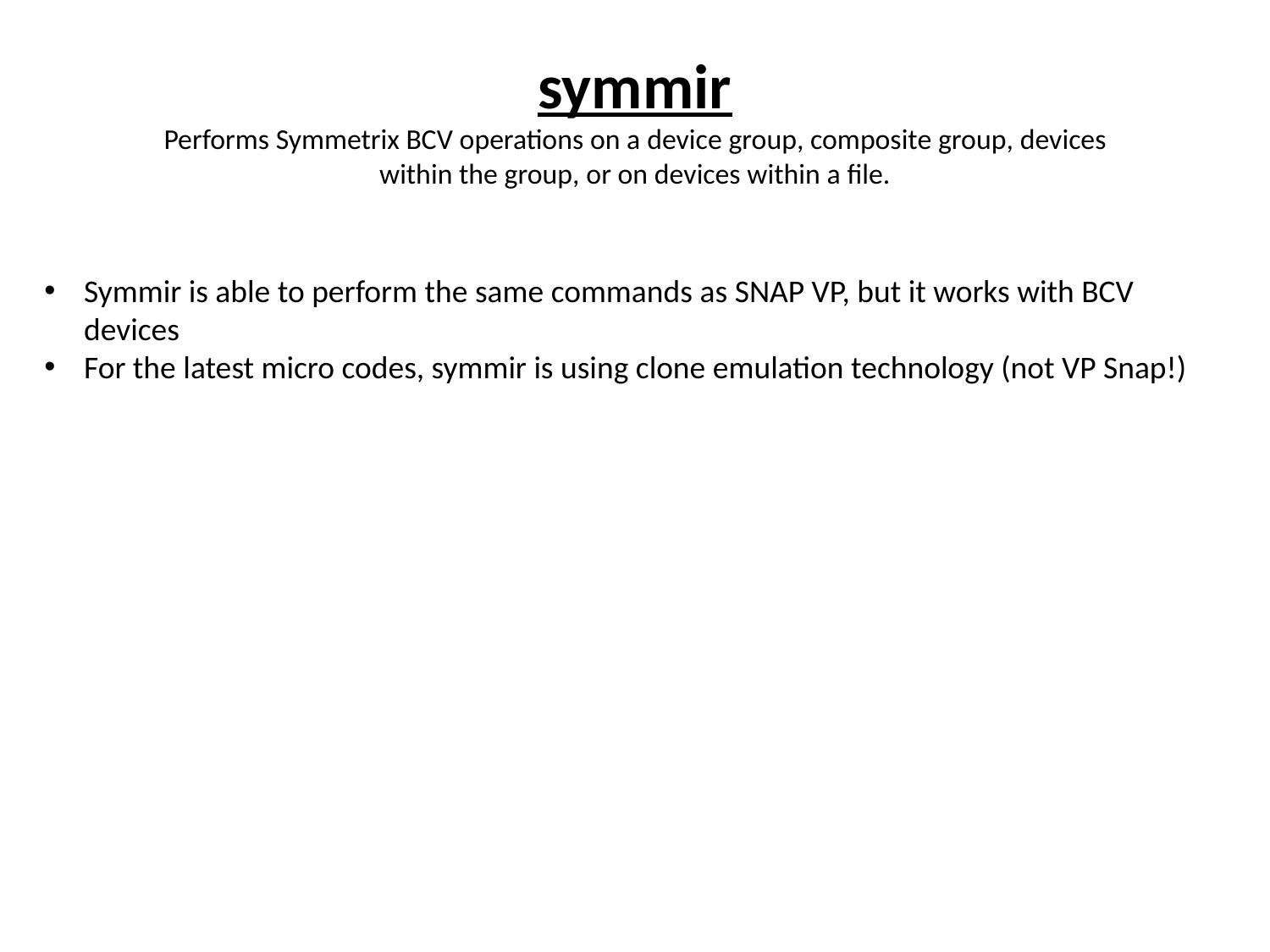

# symmir Performs Symmetrix BCV operations on a device group, composite group, devices within the group, or on devices within a file.
Symmir is able to perform the same commands as SNAP VP, but it works with BCV devices
For the latest micro codes, symmir is using clone emulation technology (not VP Snap!)